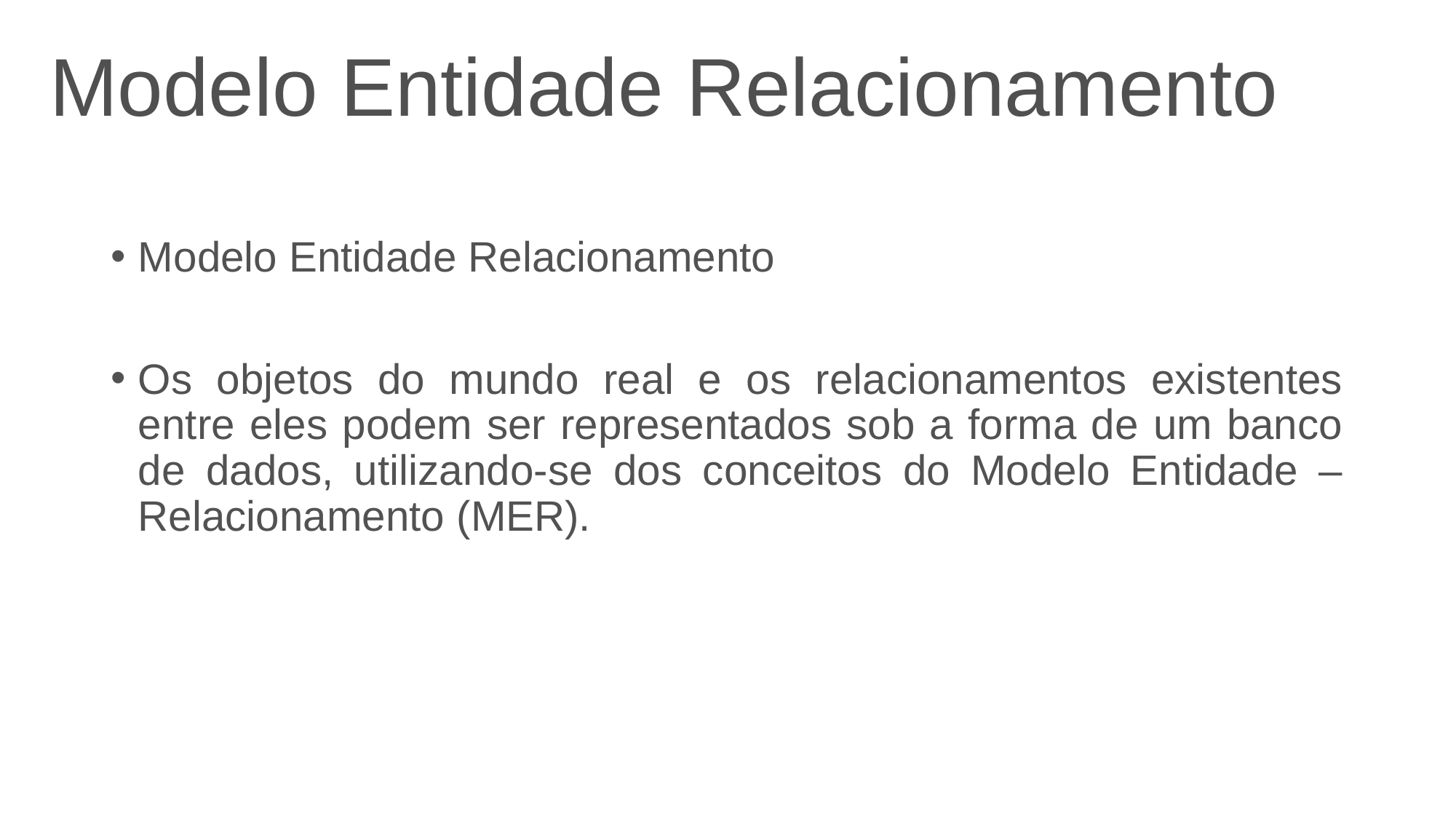

# Modelo Entidade Relacionamento
Modelo Entidade Relacionamento

Os objetos do mundo real e os relacionamentos existentes entre eles podem ser representados sob a forma de um banco de dados, utilizando-se dos conceitos do Modelo Entidade – Relacionamento (MER).